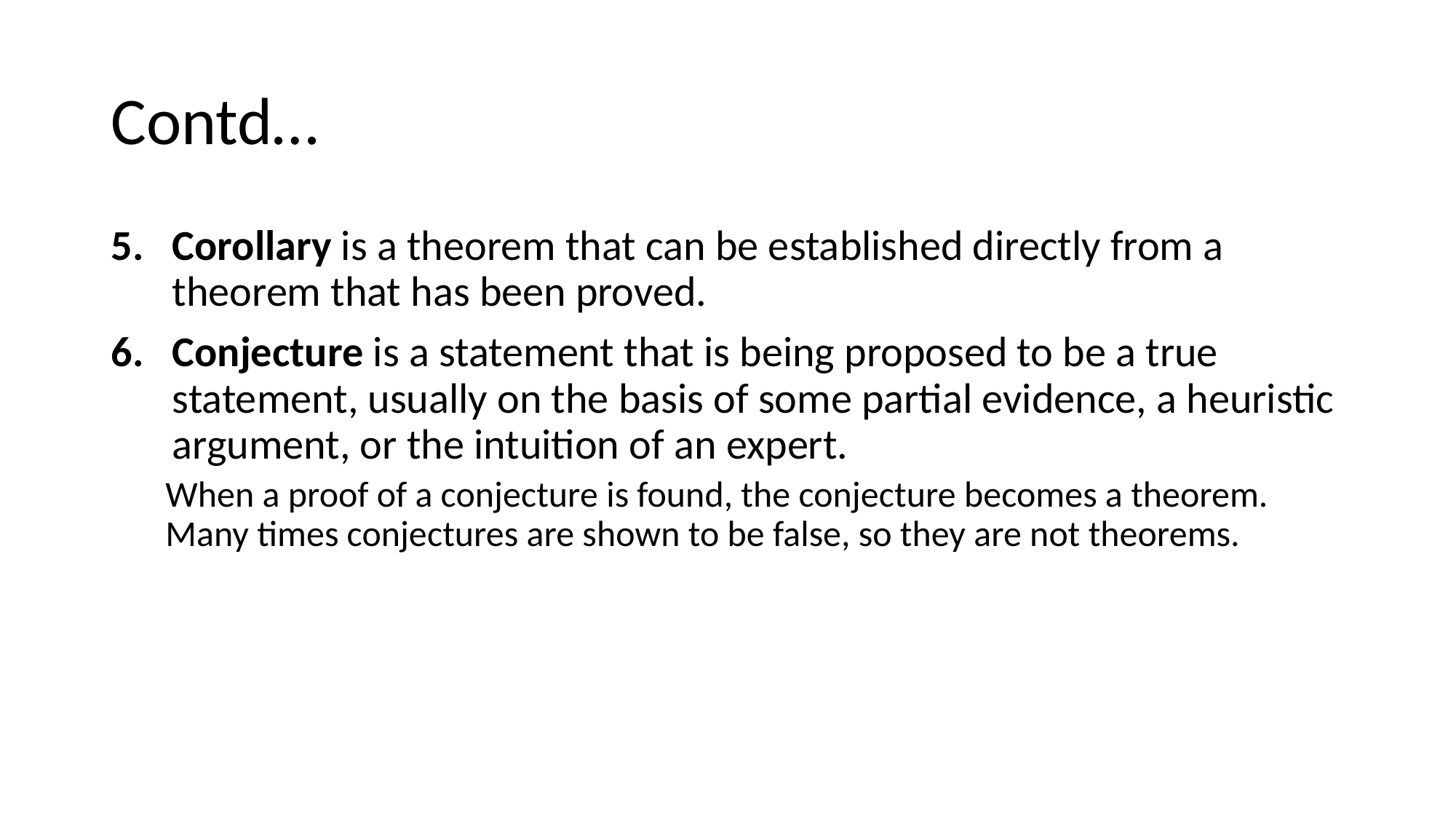

# Contd…
Corollary is a theorem that can be established directly from a theorem that has been proved.
Conjecture is a statement that is being proposed to be a true statement, usually on the basis of some partial evidence, a heuristic argument, or the intuition of an expert.
When a proof of a conjecture is found, the conjecture becomes a theorem. Many times conjectures are shown to be false, so they are not theorems.